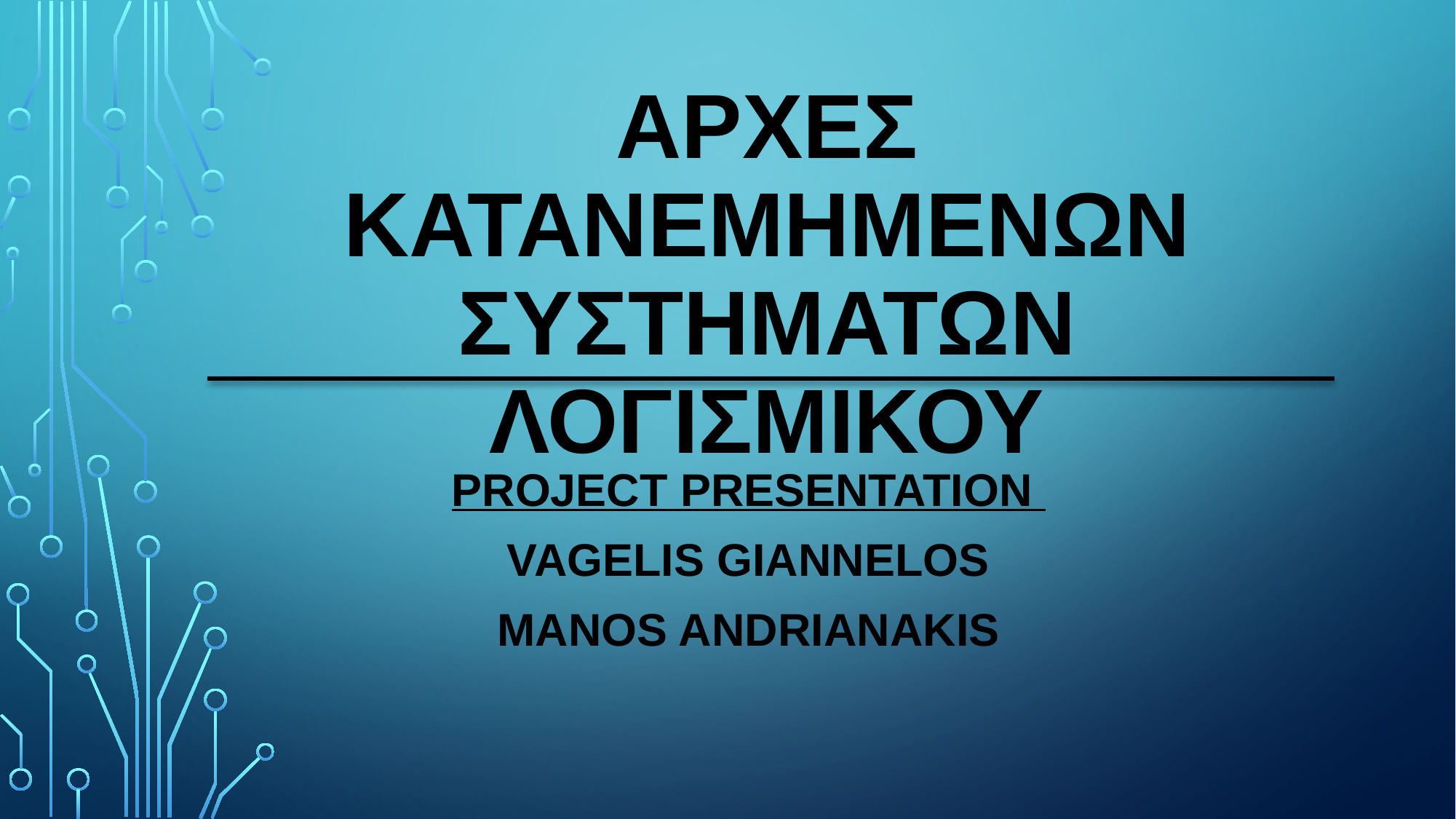

# ΑρχΕς ΚατανεμημΕνων ΣυστημΑτων ΛογισμικΟΥ

Project presentation
Vagelis Giannelos
Manos Andrianakis